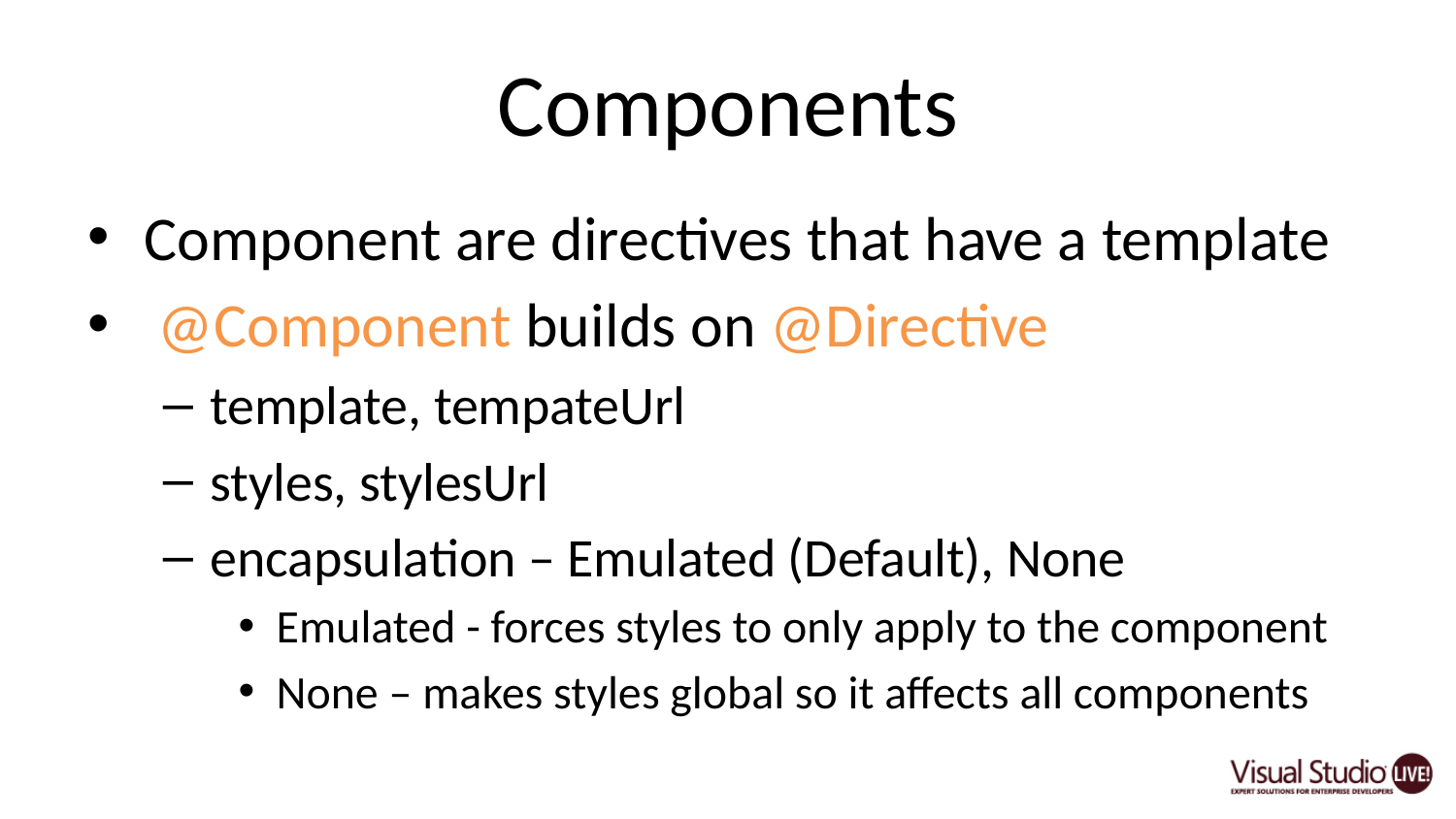

# Components
Component are directives that have a template
 @Component builds on @Directive
template, tempateUrl
styles, stylesUrl
encapsulation – Emulated (Default), None
Emulated - forces styles to only apply to the component
None – makes styles global so it affects all components